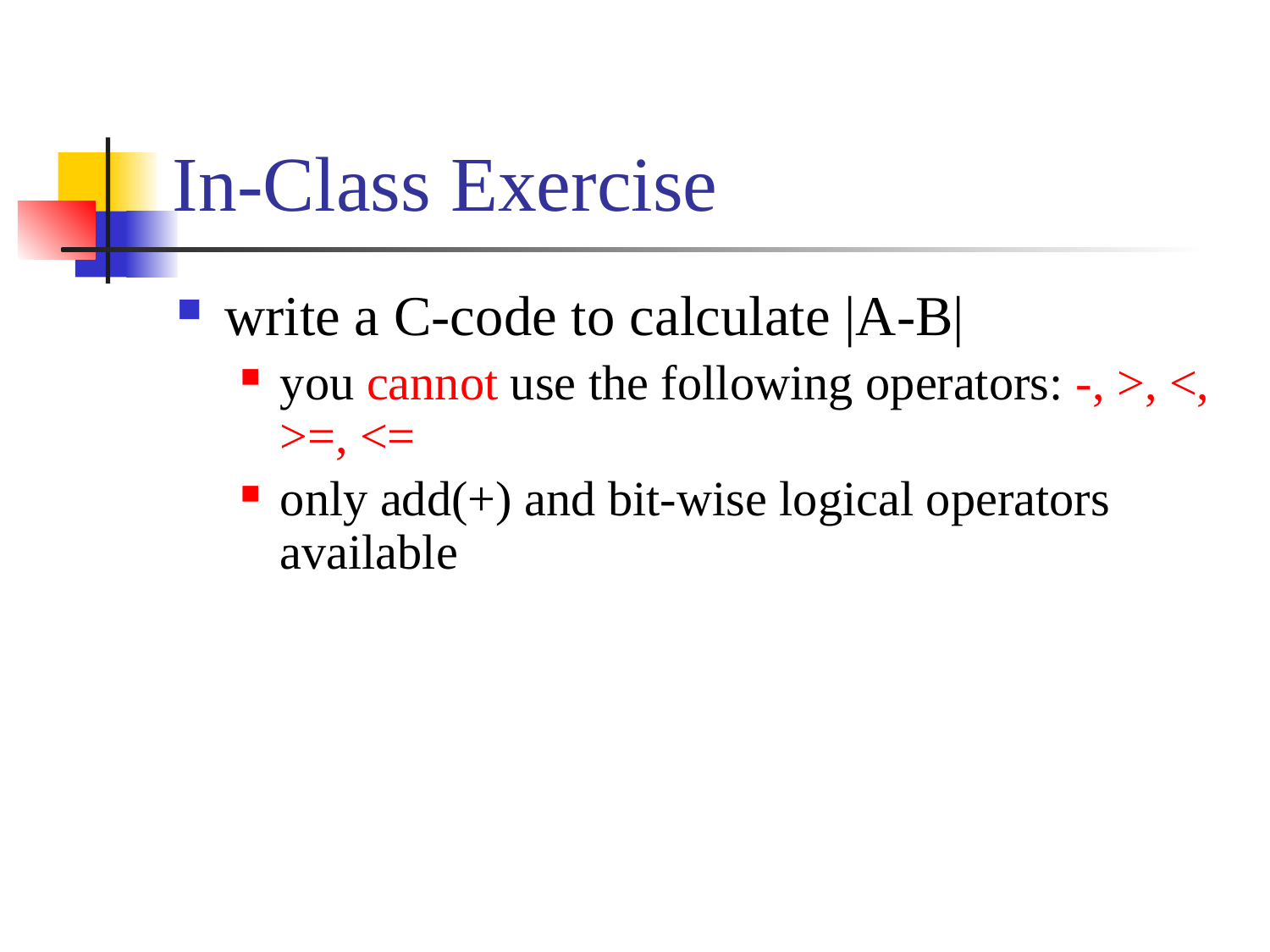

# In-Class Exercise
write a C-code to calculate |A-B|
you cannot use the following operators: -, >, <, >=, <=
only add(+) and bit-wise logical operators available